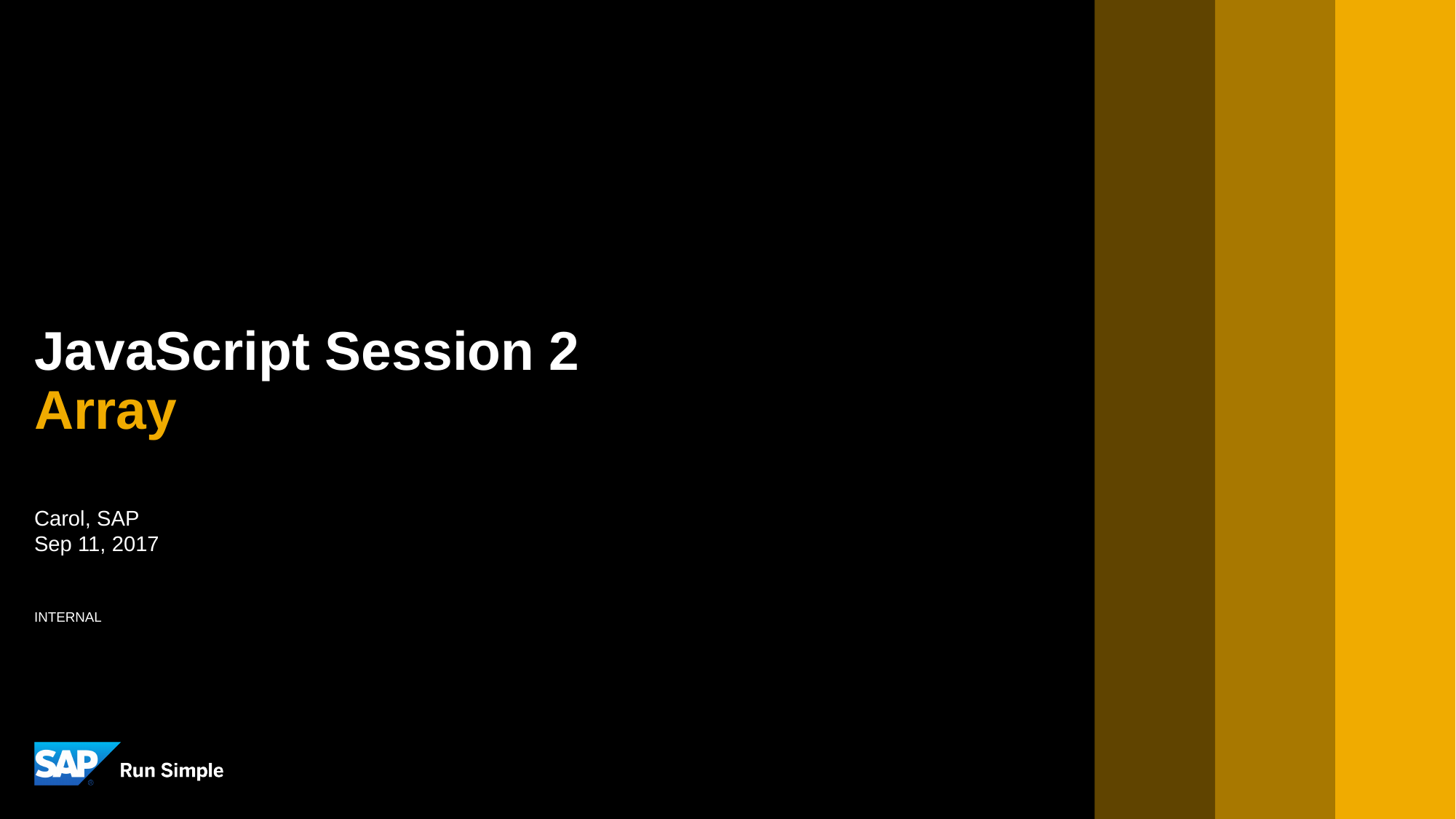

JavaScript Session 2
Array
Carol, SAP
Sep 11, 2017